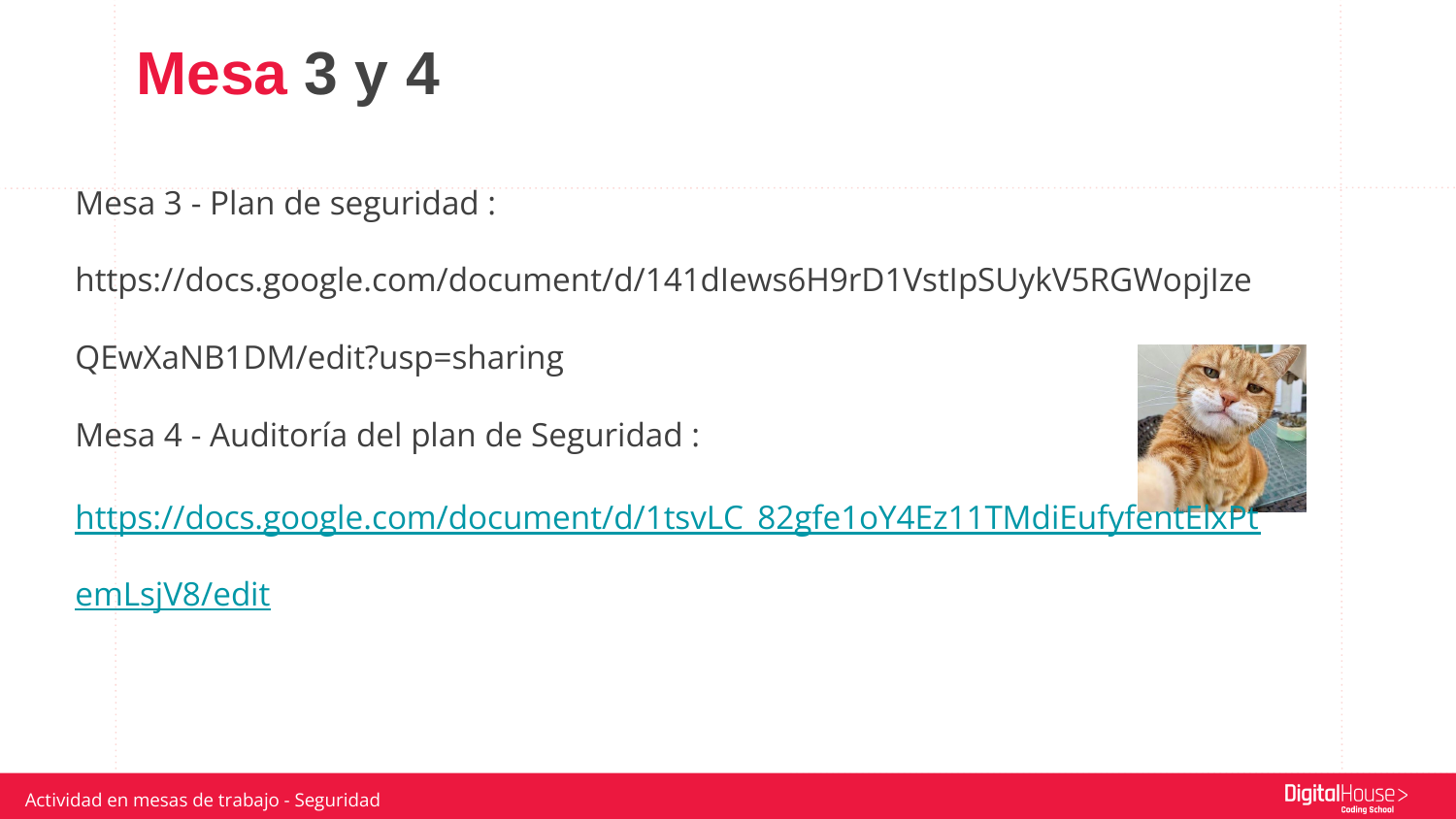

Mesa 3 y 4
Mesa 3 - Plan de seguridad : https://docs.google.com/document/d/141dIews6H9rD1VstIpSUykV5RGWopjIzeQEwXaNB1DM/edit?usp=sharing
Mesa 4 - Auditoría del plan de Seguridad :   https://docs.google.com/document/d/1tsvLC_82gfe1oY4Ez11TMdiEufyfentElxPtemLsjV8/edit